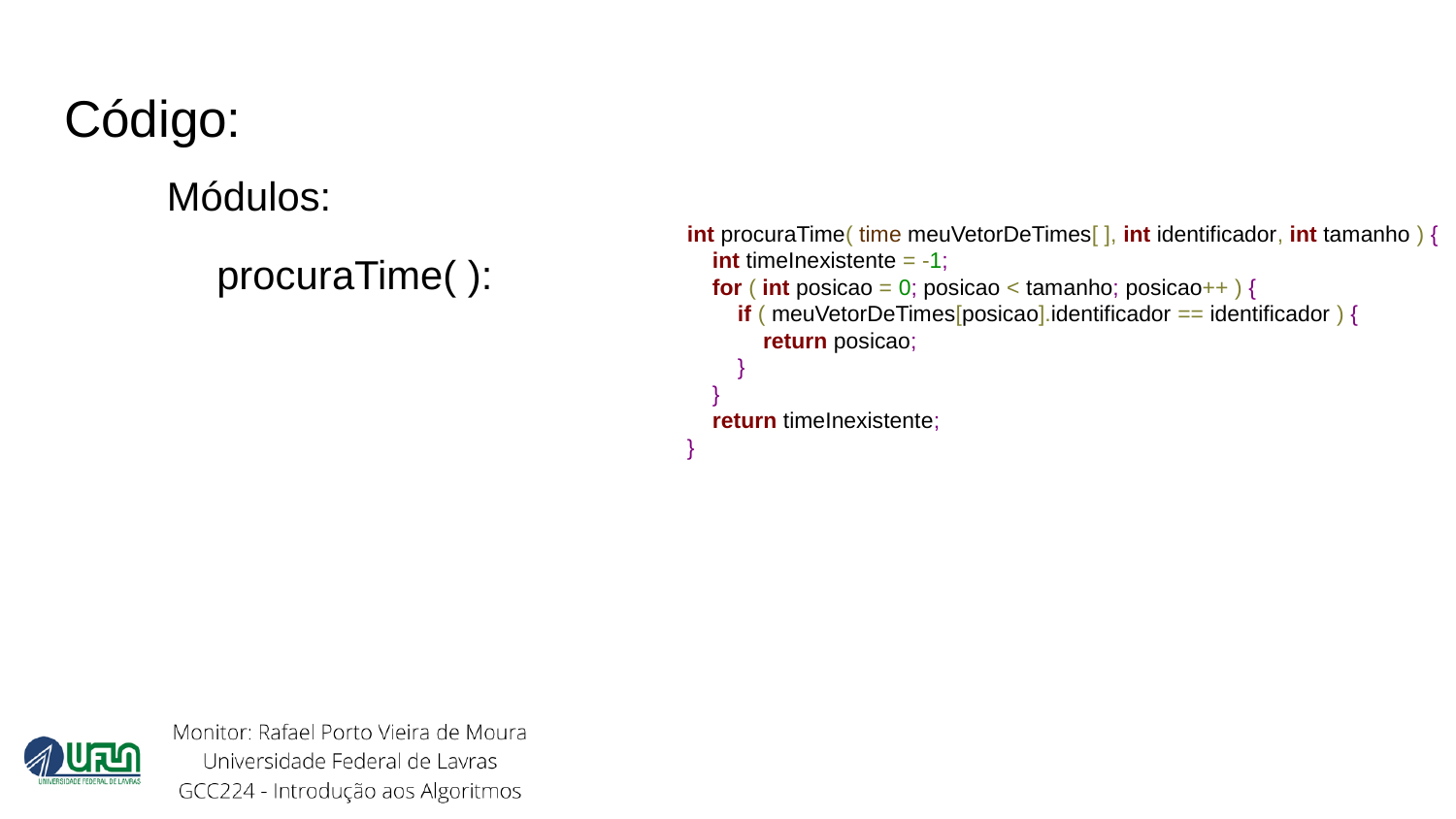

Código:
Módulos:
int procuraTime( time meuVetorDeTimes[ ], int identificador, int tamanho ) {
    int timeInexistente = -1;
    for ( int posicao = 0; posicao < tamanho; posicao++ ) {
        if ( meuVetorDeTimes[posicao].identificador == identificador ) {
            return posicao;
        }
    }
    return timeInexistente;
}

procuraTime( ):